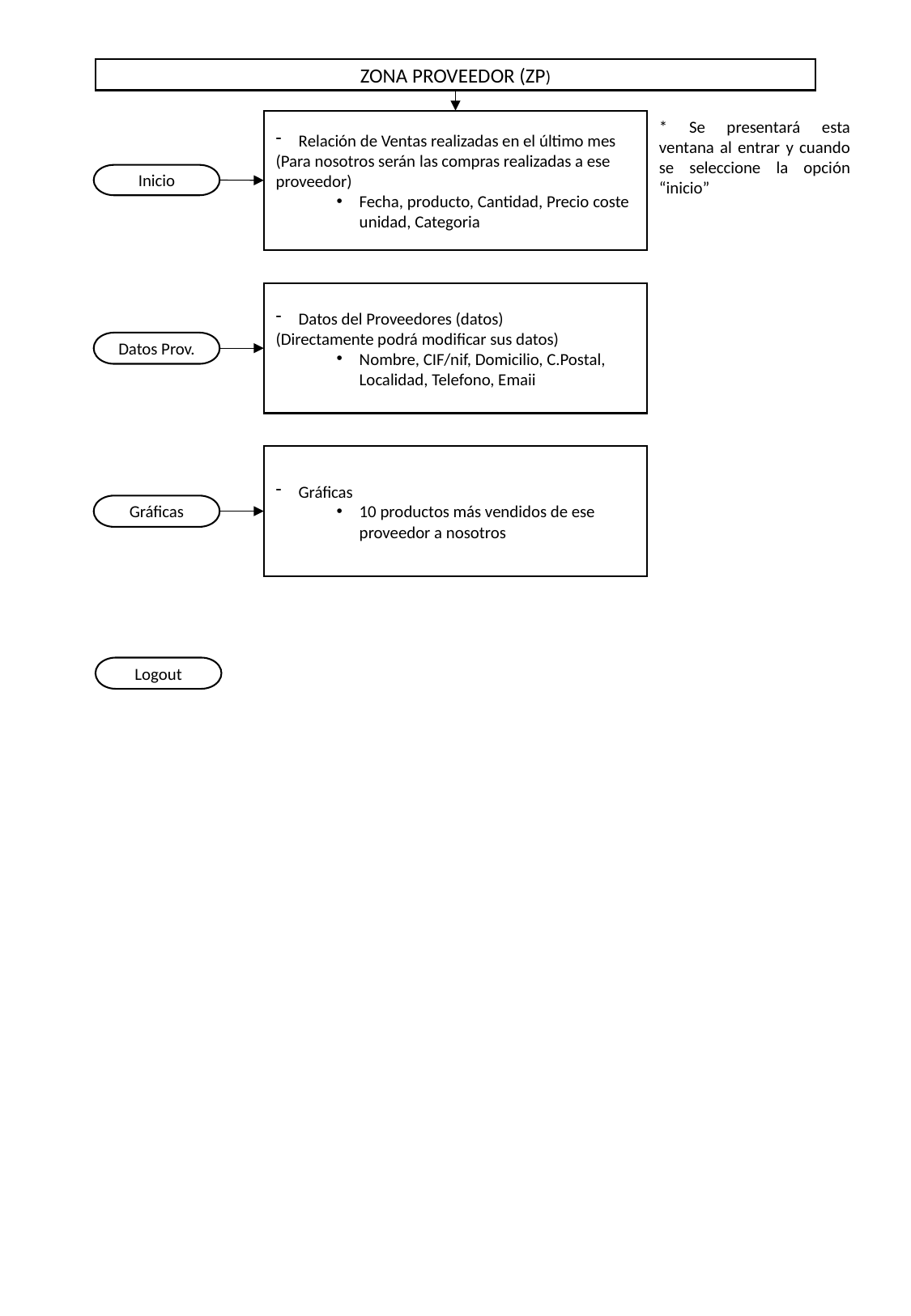

ZONA PROVEEDOR (ZP)
Relación de Ventas realizadas en el último mes
(Para nosotros serán las compras realizadas a ese proveedor)
Fecha, producto, Cantidad, Precio coste unidad, Categoria
* Se presentará esta ventana al entrar y cuando se seleccione la opción “inicio”
Inicio
Datos del Proveedores (datos)
(Directamente podrá modificar sus datos)
Nombre, CIF/nif, Domicilio, C.Postal, Localidad, Telefono, Emaii
Datos Prov.
Gráficas
10 productos más vendidos de ese proveedor a nosotros
Gráficas
Logout